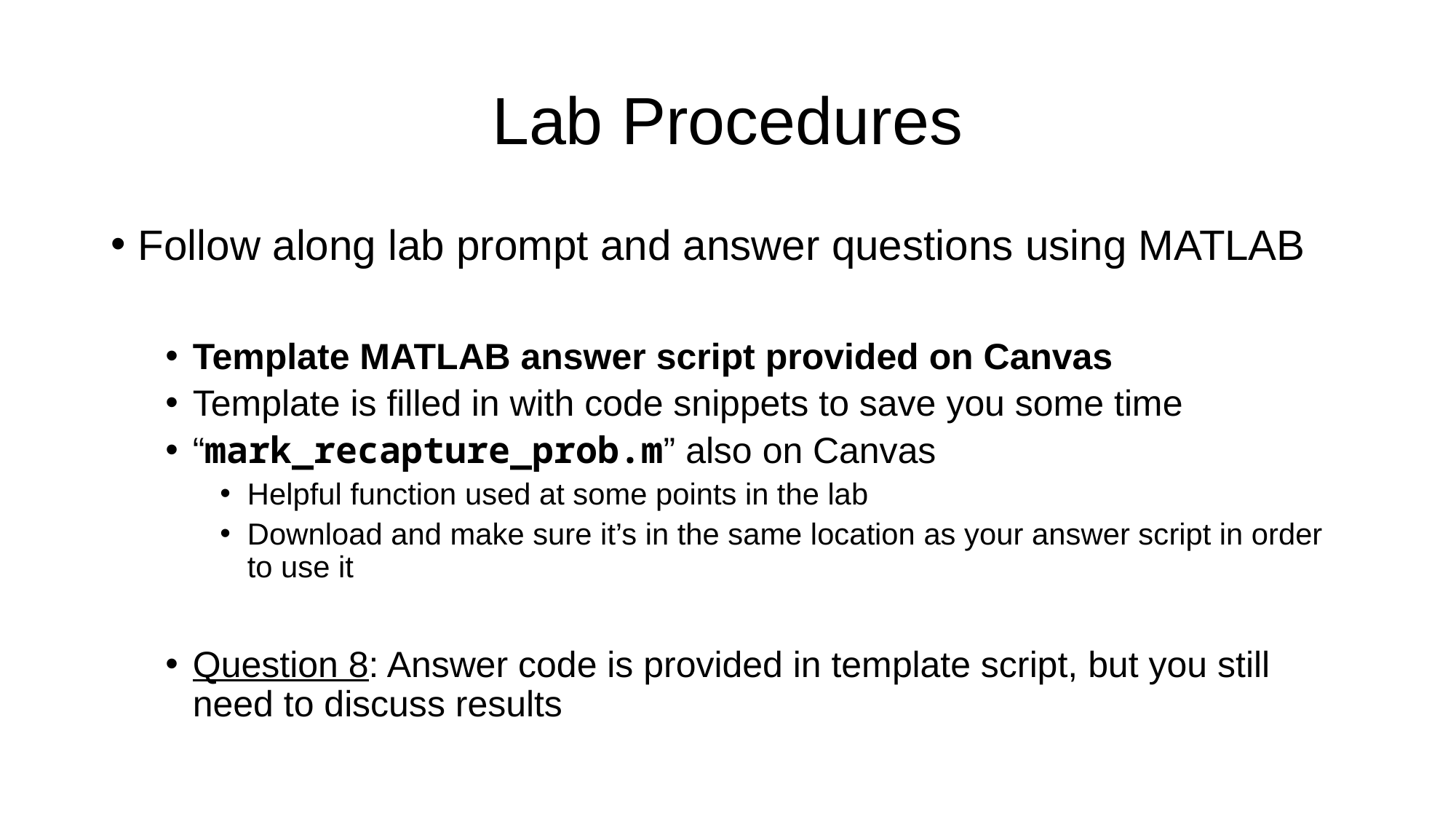

# Lab Procedures
Follow along lab prompt and answer questions using MATLAB

Template MATLAB answer script provided on Canvas
Template is filled in with code snippets to save you some time
“mark_recapture_prob.m” also on Canvas
Helpful function used at some points in the lab
Download and make sure it’s in the same location as your answer script in order to use it

Question 8: Answer code is provided in template script, but you still need to discuss results